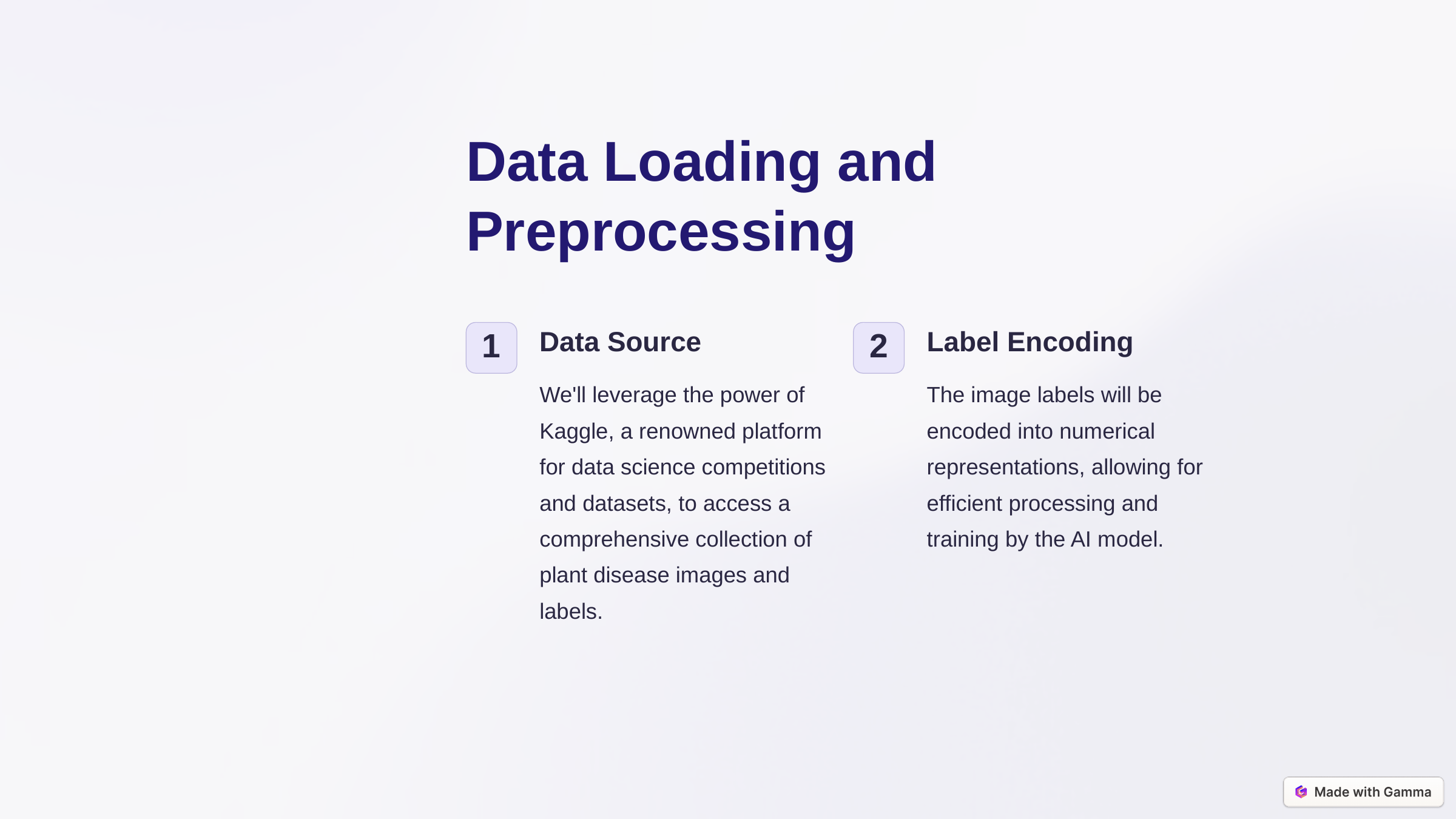

Data Loading and Preprocessing

Data Source

Label Encoding
1
2
We'll leverage the power of Kaggle, a renowned platform for data science competitions and datasets, to access a comprehensive collection of plant disease images and labels.
The image labels will be encoded into numerical representations, allowing for efficient processing and training by the AI model.